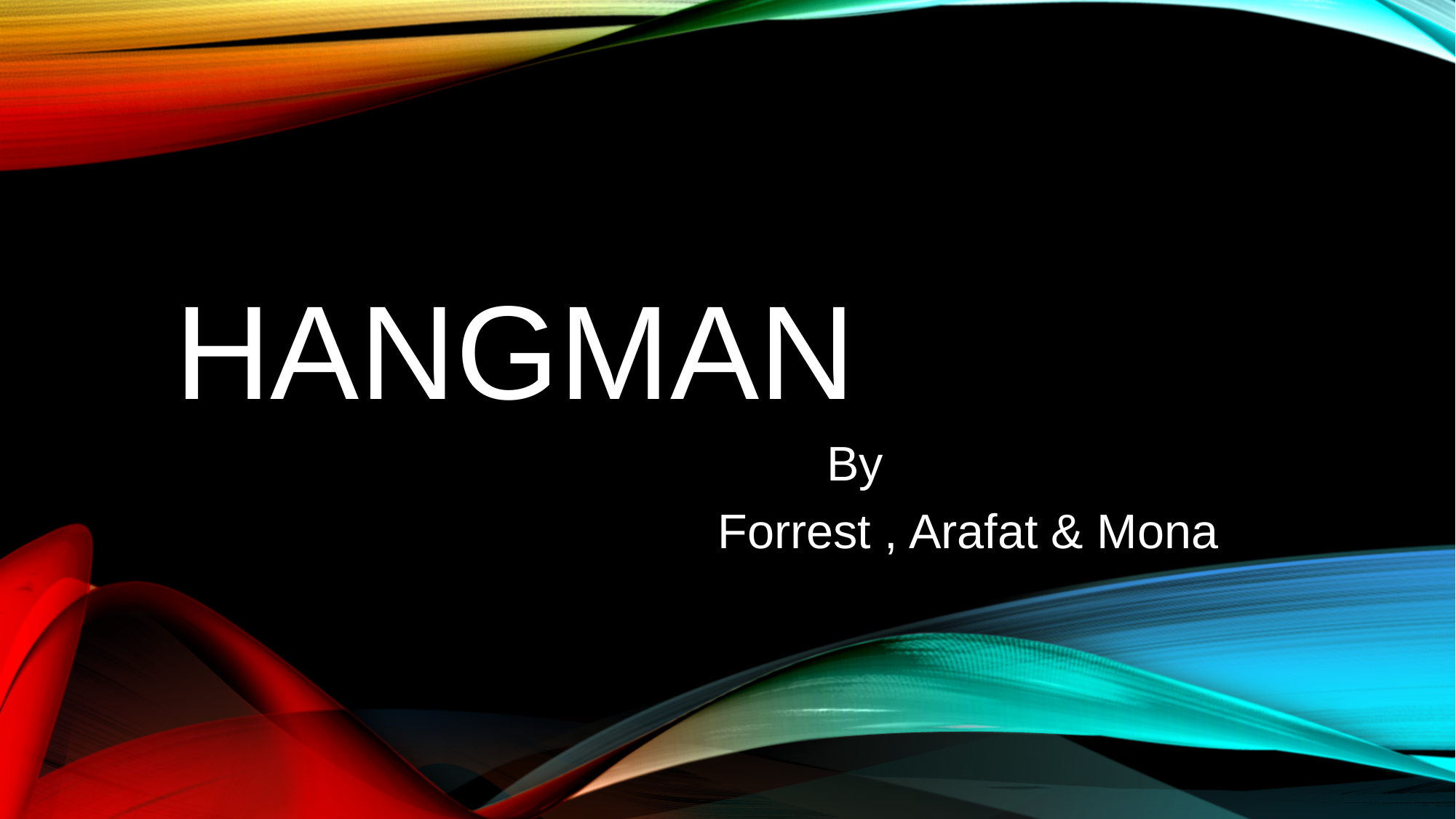

# Hangman
						By
					Forrest , Arafat & Mona